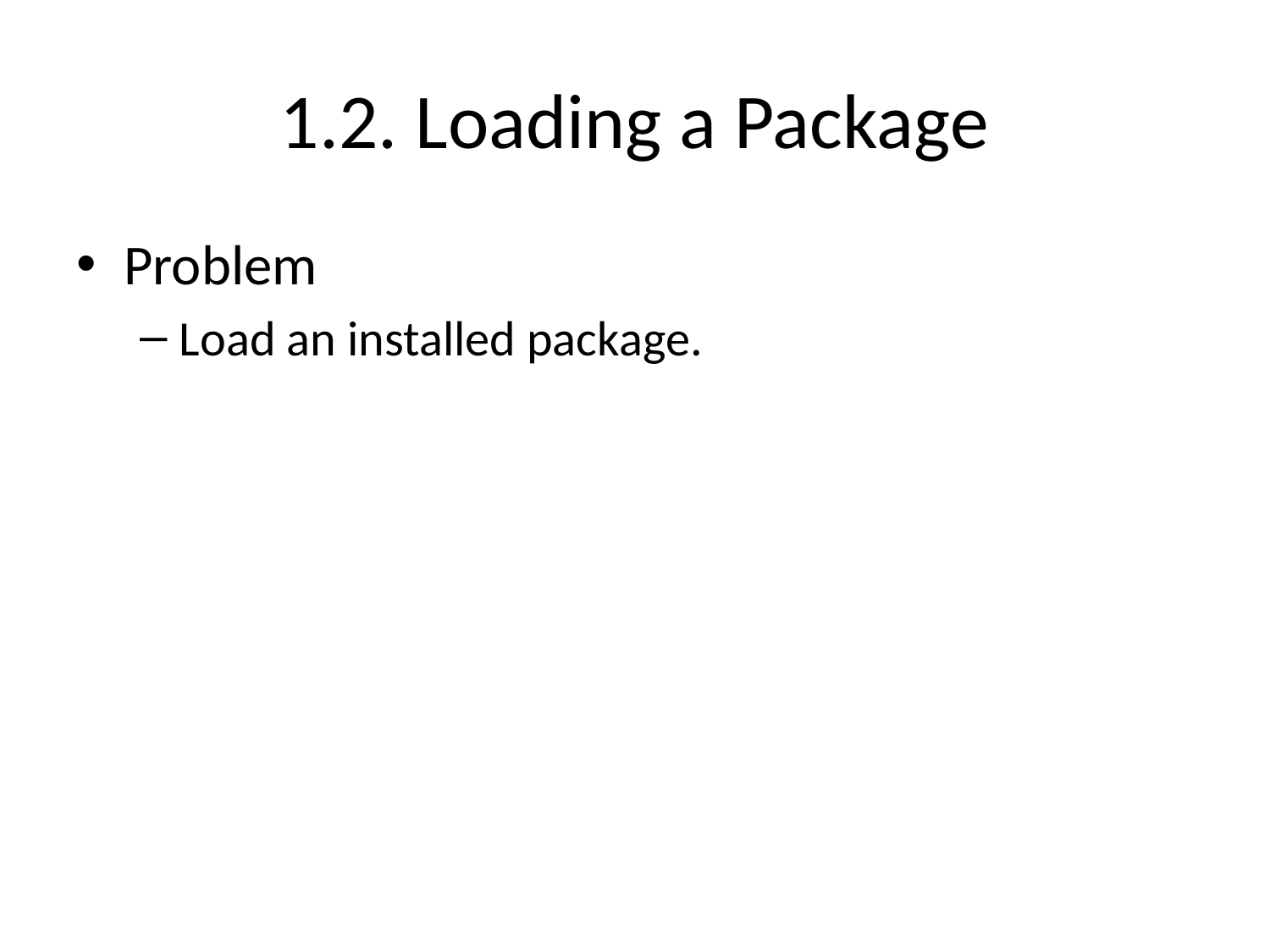

# 1.2. Loading a Package
Problem
Load an installed package.